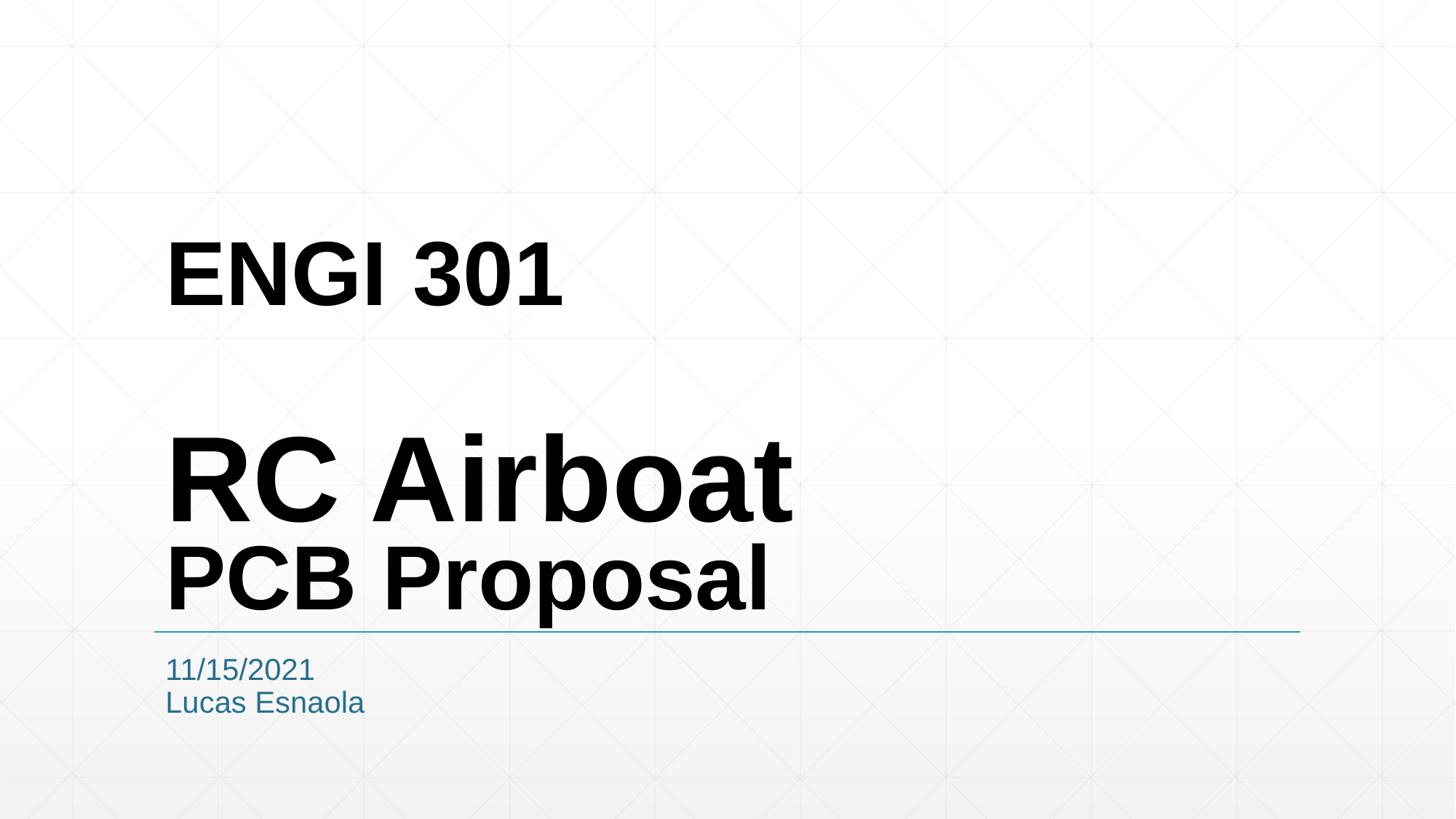

# ENGI 301 RC Airboat PCB Proposal
11/15/2021
Lucas Esnaola